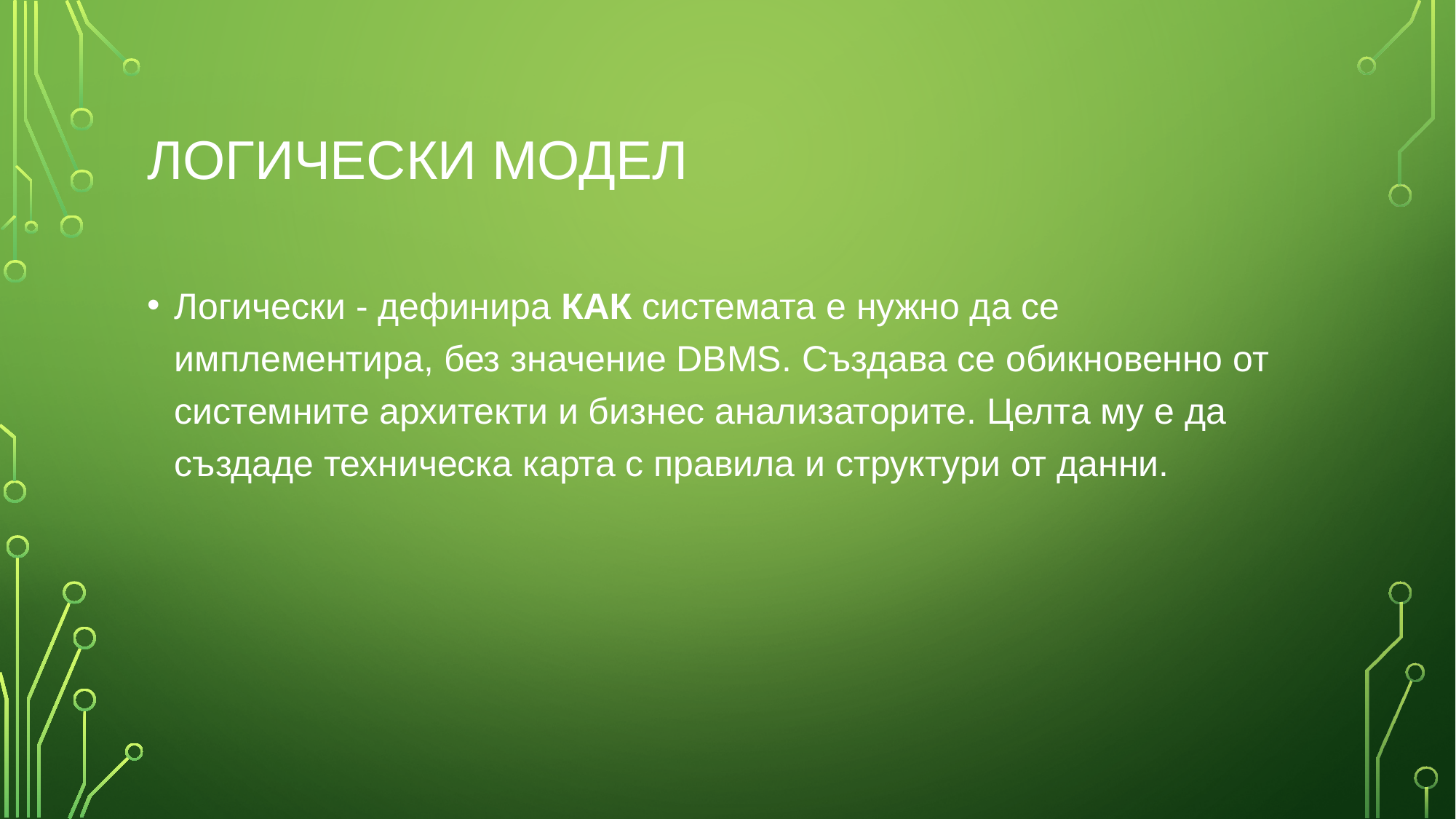

# ЛОГИЧЕСКИ МОДЕЛ
Логически - дефинира КАК системата е нужно да се имплементира, без значение DBMS. Създава се обикновенно от системните архитекти и бизнес анализаторите. Целта му е да създаде техническа карта с правила и структури от данни.